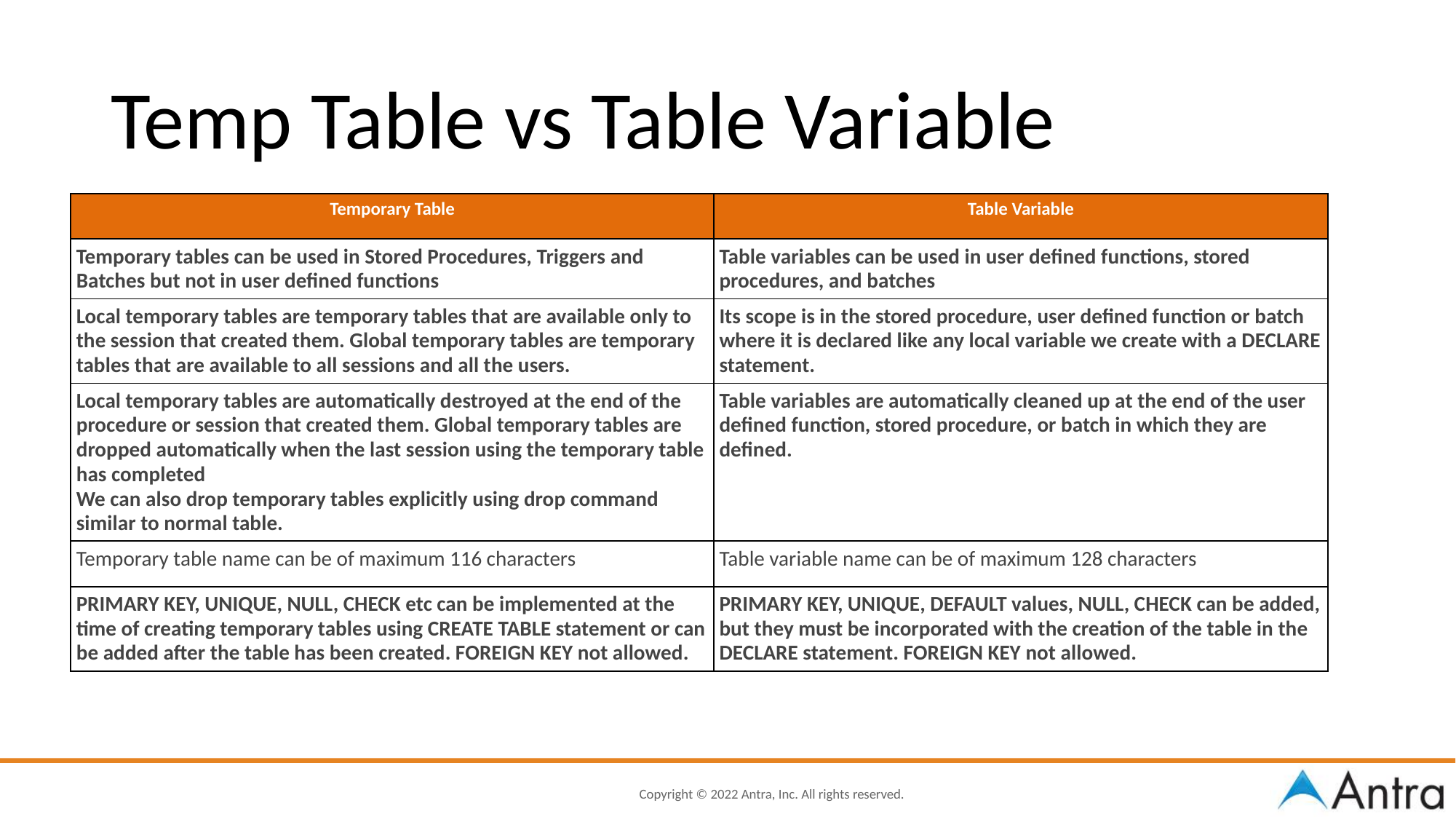

Temp Table vs Table Variable
| Temporary Table | Table Variable |
| --- | --- |
| Temporary tables can be used in Stored Procedures, Triggers and Batches but not in user defined functions | Table variables can be used in user defined functions, stored procedures, and batches |
| Local temporary tables are temporary tables that are available only to the session that created them. Global temporary tables are temporary tables that are available to all sessions and all the users. | Its scope is in the stored procedure, user defined function or batch where it is declared like any local variable we create with a DECLARE statement. |
| Local temporary tables are automatically destroyed at the end of the procedure or session that created them. Global temporary tables are dropped automatically when the last session using the temporary table has completed We can also drop temporary tables explicitly using drop command similar to normal table. | Table variables are automatically cleaned up at the end of the user defined function, stored procedure, or batch in which they are defined. |
| Temporary table name can be of maximum 116 characters | Table variable name can be of maximum 128 characters |
| PRIMARY KEY, UNIQUE, NULL, CHECK etc can be implemented at the time of creating temporary tables using CREATE TABLE statement or can be added after the table has been created. FOREIGN KEY not allowed. | PRIMARY KEY, UNIQUE, DEFAULT values, NULL, CHECK can be added, but they must be incorporated with the creation of the table in the DECLARE statement. FOREIGN KEY not allowed. |